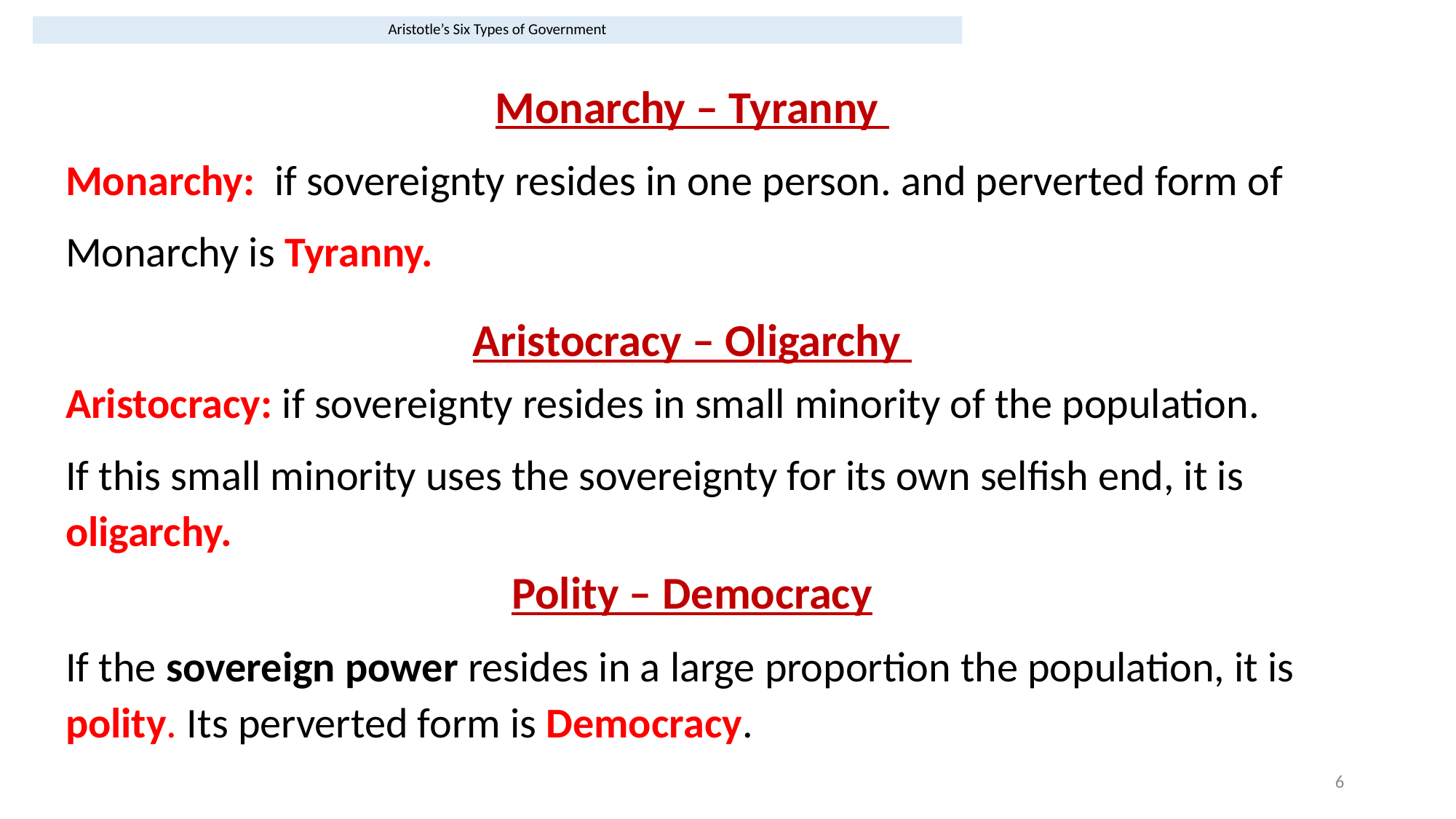

# Aristotle’s Six Types of Government
Monarchy – Tyranny
Monarchy:  if sovereignty resides in one person. and perverted form of
Monarchy is Tyranny.

Aristocracy – Oligarchy
Aristocracy: if sovereignty resides in small minority of the population.
If this small minority uses the sovereignty for its own selfish end, it is oligarchy.
Polity – Democracy
If the sovereign power resides in a large proportion the population, it is polity. Its perverted form is Democracy.

6